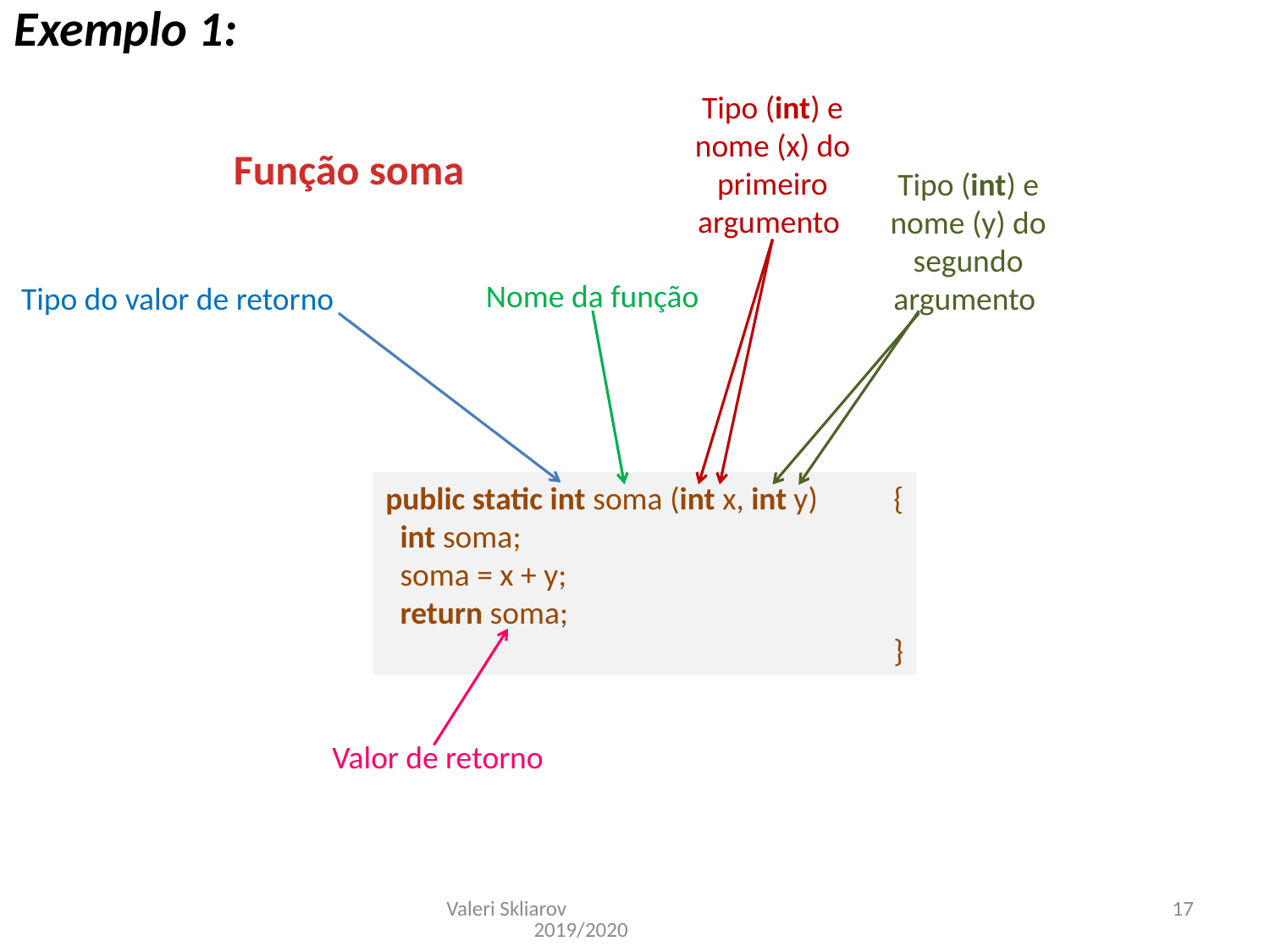

Exemplo 1:
Tipo (int) e nome (x) do primeiro argumento
Função soma
Tipo (int) e nome (y) do segundo argumento
Nome da função
Tipo do valor de retorno
public static int soma (int x, int y)	{
  int soma;
  soma = x + y;
  return soma;
				}
Valor de retorno
Valeri Skliarov                                                                      2019/2020
17